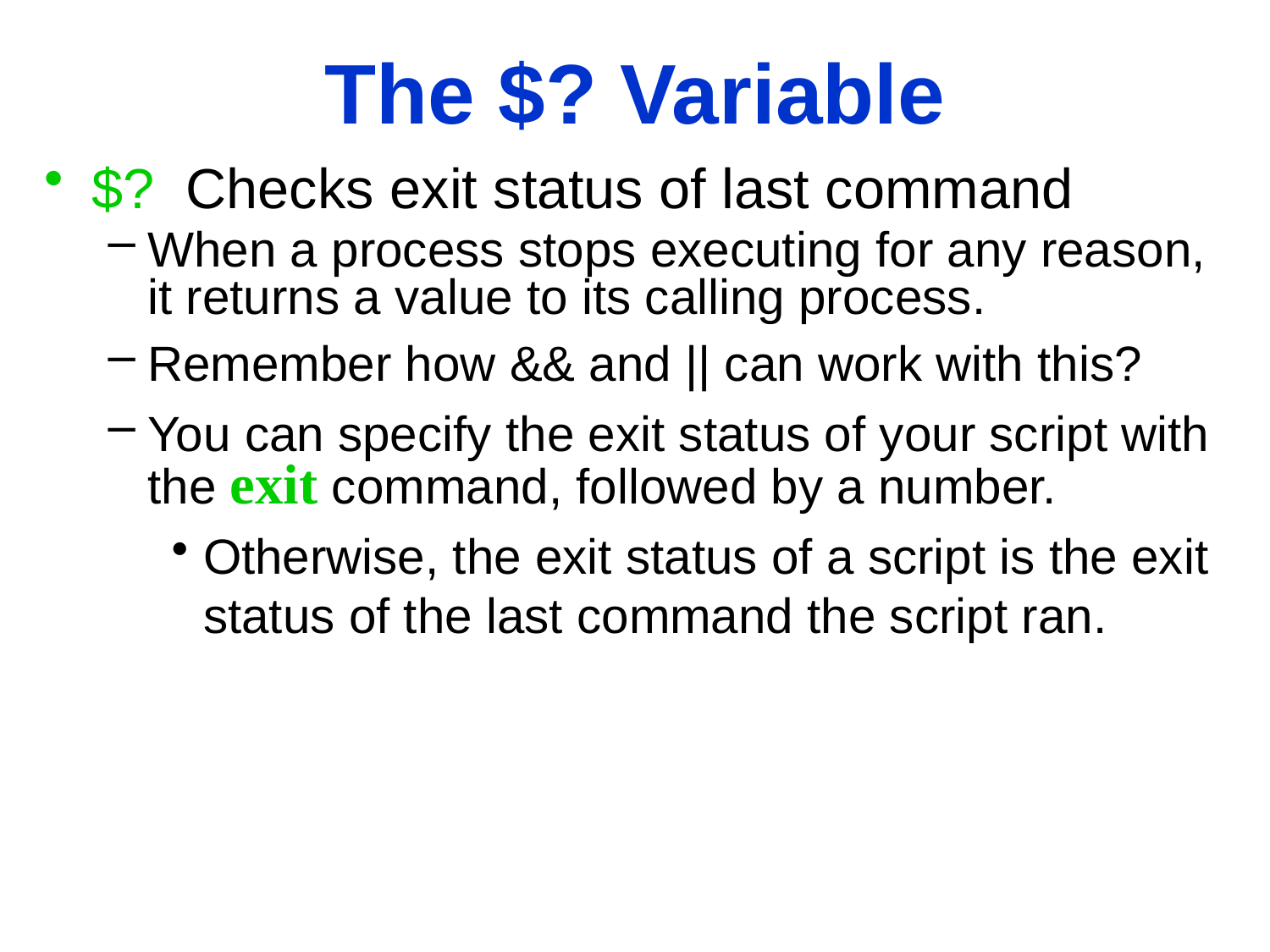

The $? Variable
$?  Checks exit status of last command
When a process stops executing for any reason, it returns a value to its calling process.
Remember how && and || can work with this?
You can specify the exit status of your script with the exit command, followed by a number.
Otherwise, the exit status of a script is the exit status of the last command the script ran.